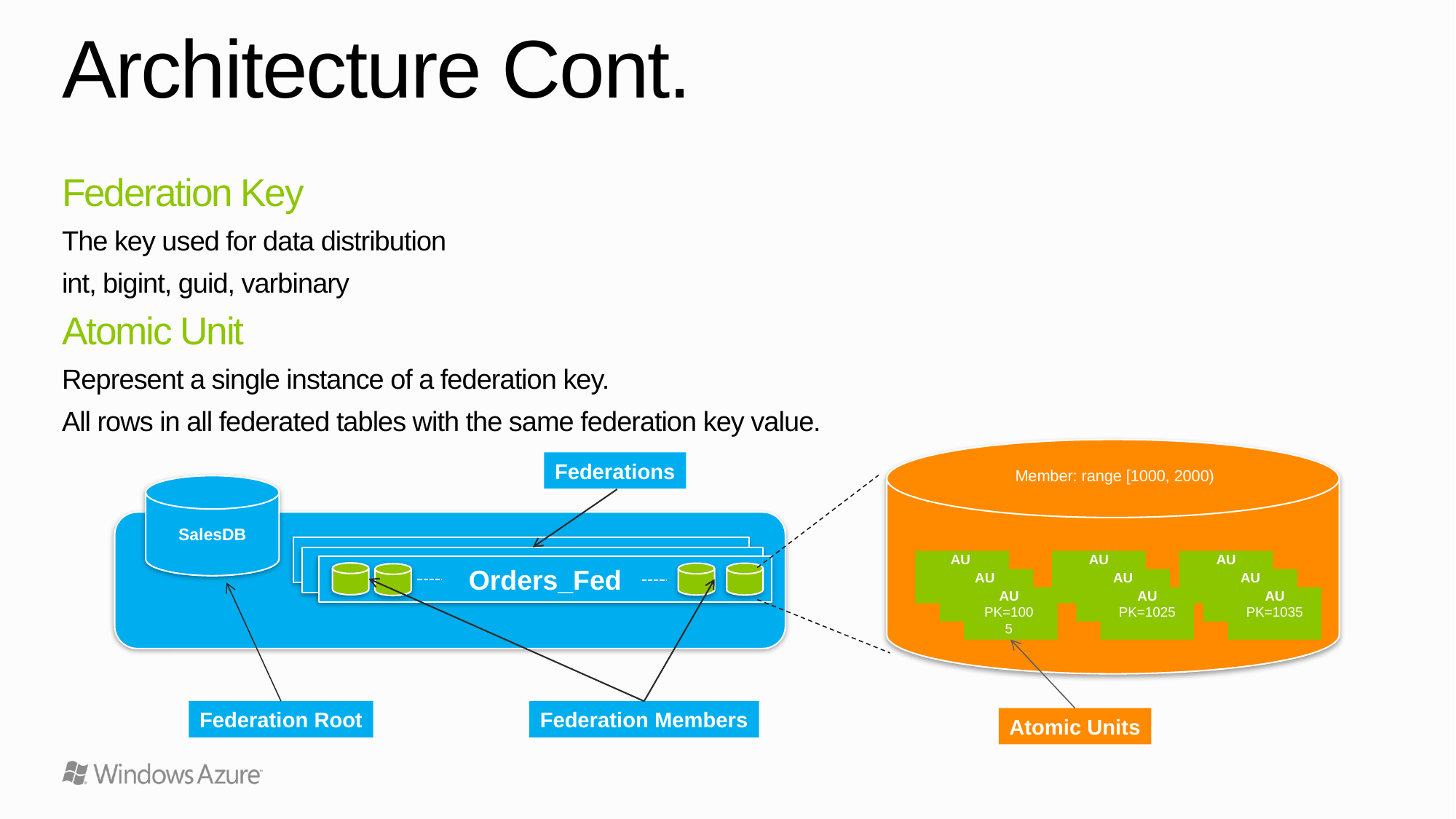

# Architecture Cont.
Federation Key
The key used for data distribution
int, bigint, guid, varbinary
Atomic Unit
Represent a single instance of a federation key.
All rows in all federated tables with the same federation key value.

Federations
SalesDB

Orders_federation
Orders_federation
Orders_Fed

Federation Root
Federation Members
Member: range [1000, 2000)

AU
PK=5
AU
PK=25
AU
PK=35

AU
PK=5
AU
PK=25
AU
PK=35

AU
PK=1005
AU
PK=1025
AU
PK=1035
Atomic Units